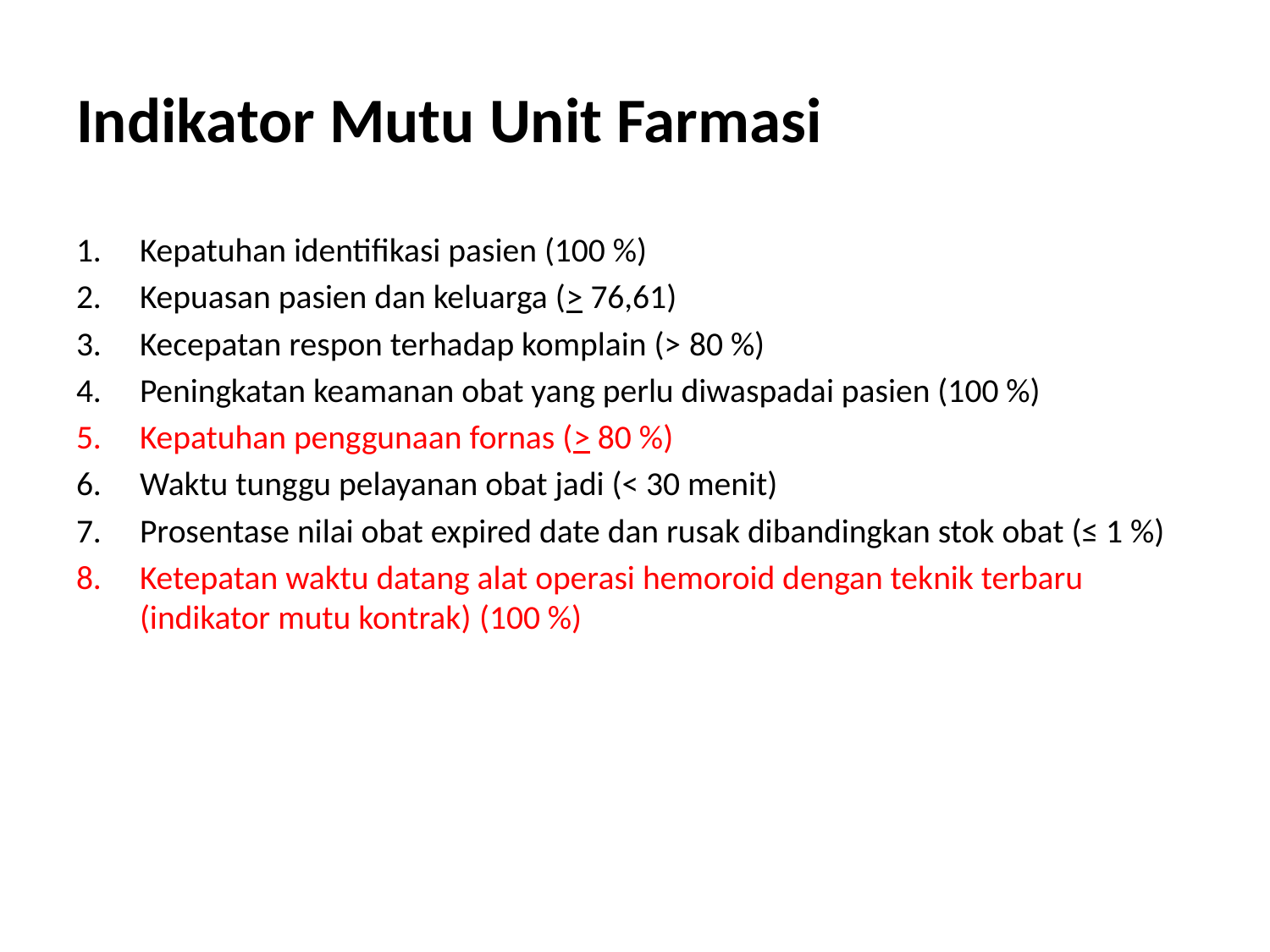

# Indikator Mutu Unit Farmasi
Kepatuhan identifikasi pasien (100 %)
Kepuasan pasien dan keluarga (> 76,61)
Kecepatan respon terhadap komplain (> 80 %)
Peningkatan keamanan obat yang perlu diwaspadai pasien (100 %)
Kepatuhan penggunaan fornas (> 80 %)
Waktu tunggu pelayanan obat jadi (< 30 menit)
Prosentase nilai obat expired date dan rusak dibandingkan stok obat (≤ 1 %)
Ketepatan waktu datang alat operasi hemoroid dengan teknik terbaru (indikator mutu kontrak) (100 %)